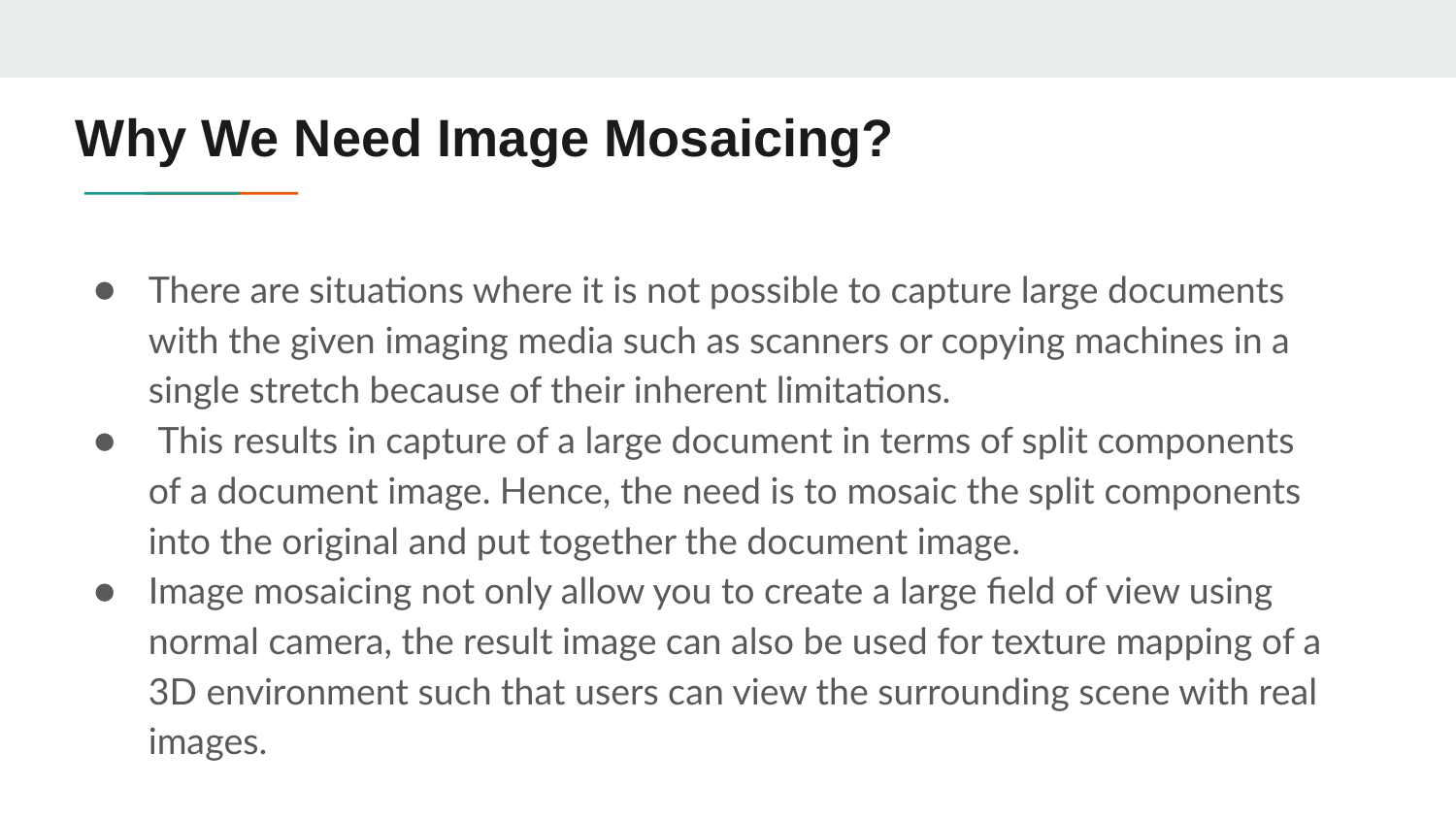

# Why We Need Image Mosaicing?
There are situations where it is not possible to capture large documents with the given imaging media such as scanners or copying machines in a single stretch because of their inherent limitations.
 This results in capture of a large document in terms of split components of a document image. Hence, the need is to mosaic the split components into the original and put together the document image.
Image mosaicing not only allow you to create a large field of view using normal camera, the result image can also be used for texture mapping of a 3D environment such that users can view the surrounding scene with real images.